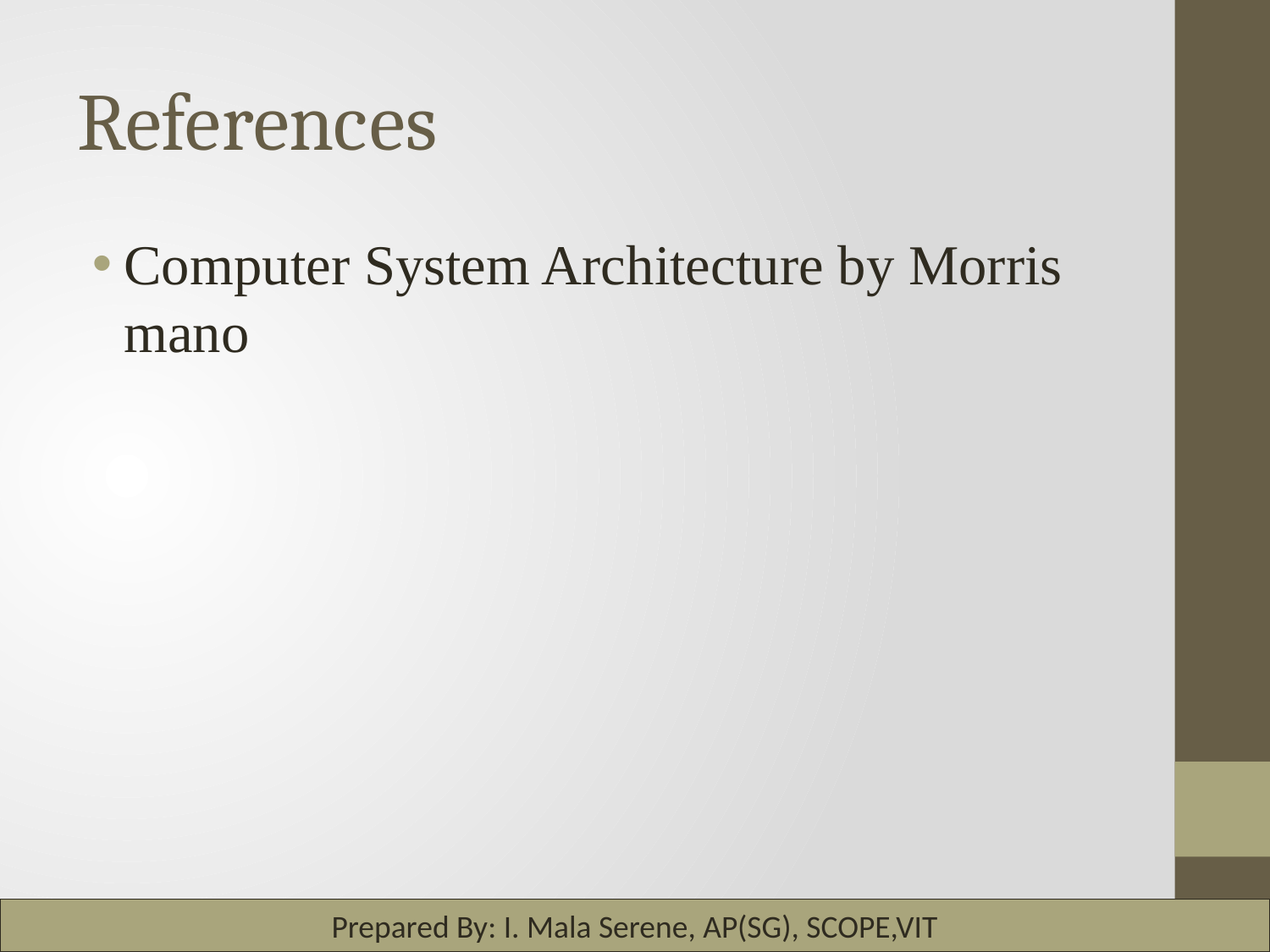

# References
Computer System Architecture by Morris mano
Prepared By: I. Mala Serene, AP(SG), SCOPE,VIT